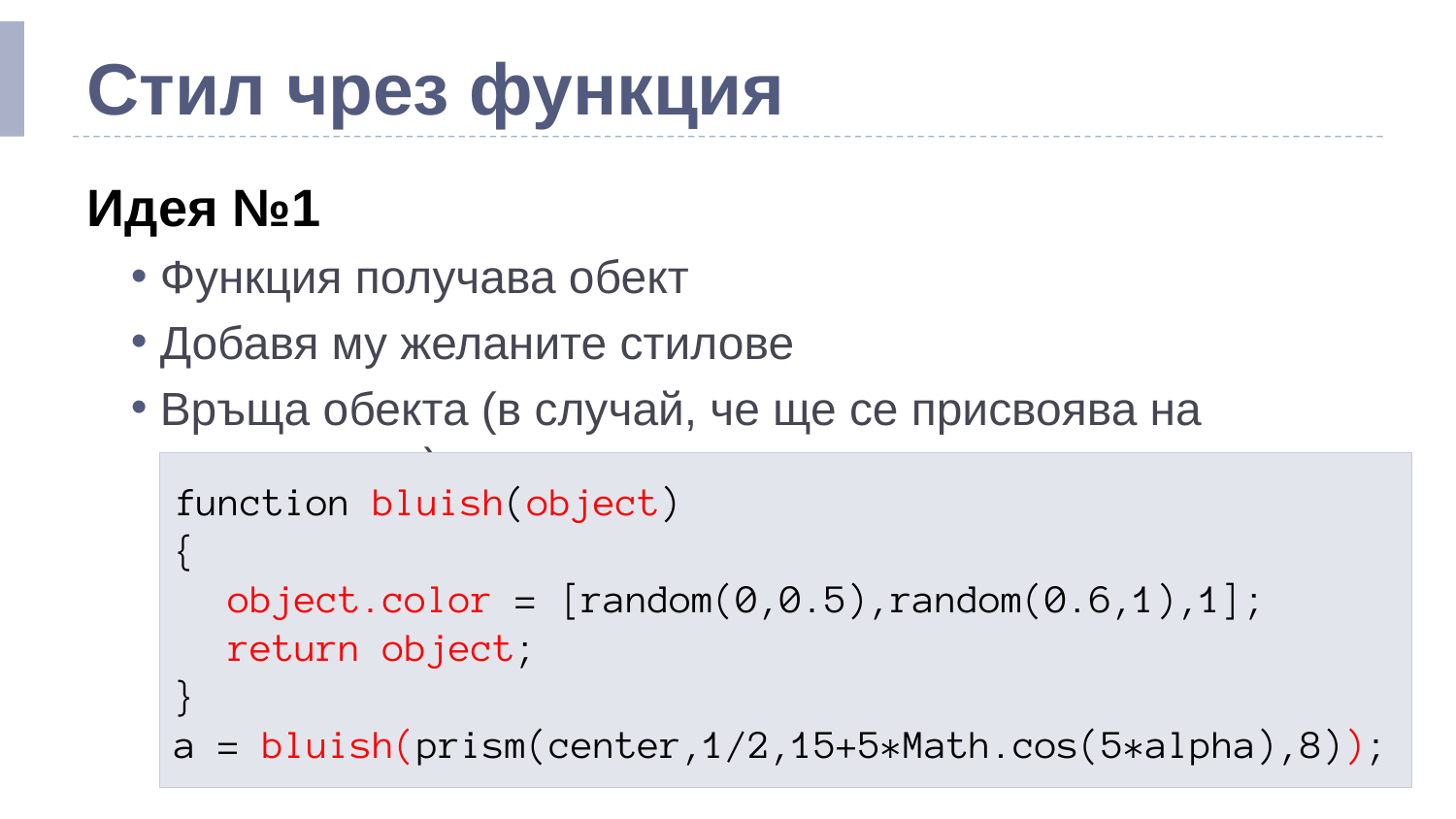

# Стил чрез функция
Идея №1
Функция получава обект
Добавя му желаните стилове
Връща обекта (в случай, че ще се присвоява на променлива)

function bluish(object)
{
	object.color = [random(0,0.5),random(0.6,1),1];
	return object;
}
a = bluish(prism(center,1/2,15+5*Math.cos(5*alpha),8));